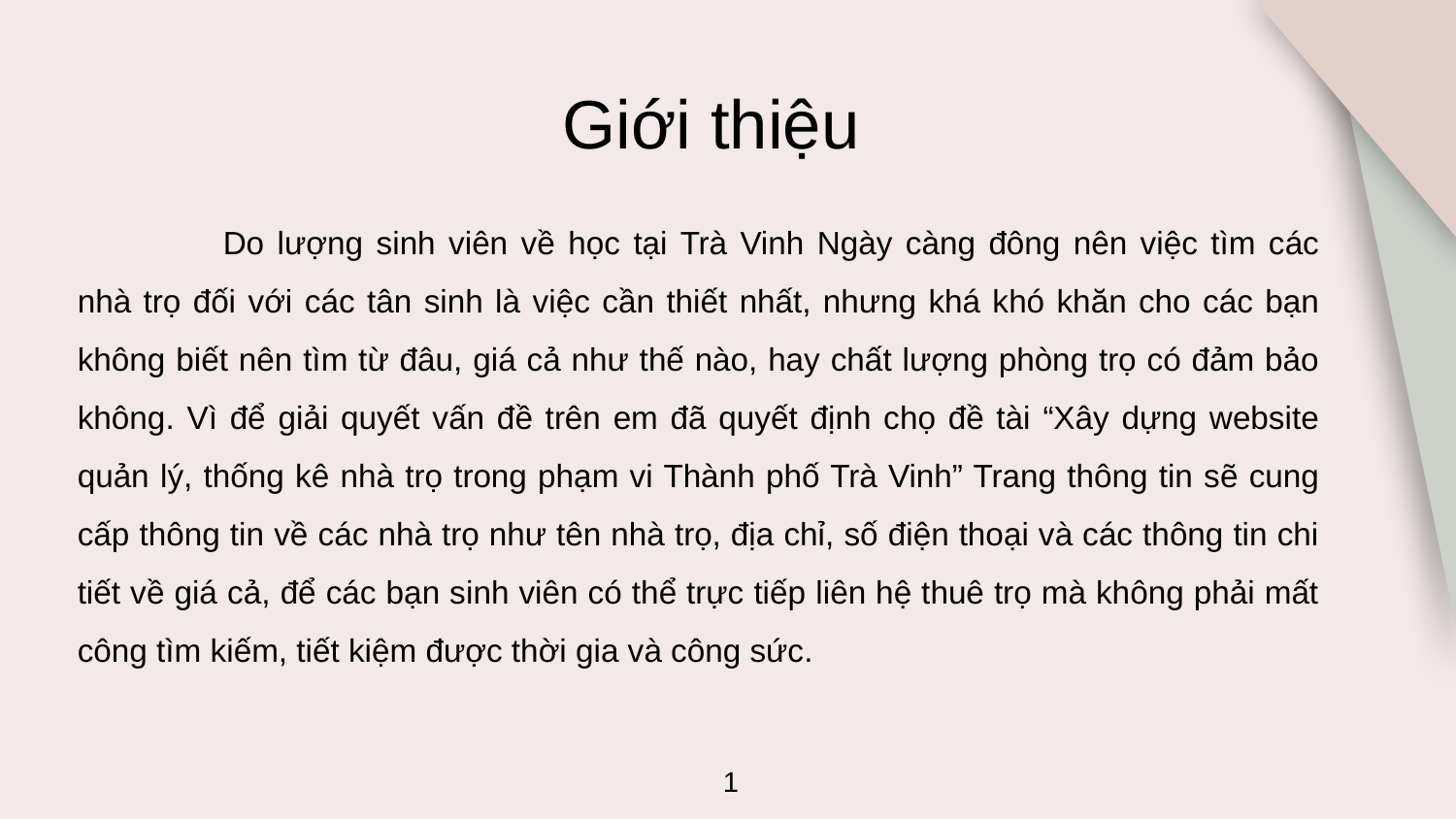

# Giới thiệu
	Do lượng sinh viên về học tại Trà Vinh Ngày càng đông nên việc tìm các nhà trọ đối với các tân sinh là việc cần thiết nhất, nhưng khá khó khăn cho các bạn không biết nên tìm từ đâu, giá cả như thế nào, hay chất lượng phòng trọ có đảm bảo không. Vì để giải quyết vấn đề trên em đã quyết định chọ đề tài “Xây dựng website quản lý, thống kê nhà trọ trong phạm vi Thành phố Trà Vinh” Trang thông tin sẽ cung cấp thông tin về các nhà trọ như tên nhà trọ, địa chỉ, số điện thoại và các thông tin chi tiết về giá cả, để các bạn sinh viên có thể trực tiếp liên hệ thuê trọ mà không phải mất công tìm kiếm, tiết kiệm được thời gia và công sức.
1